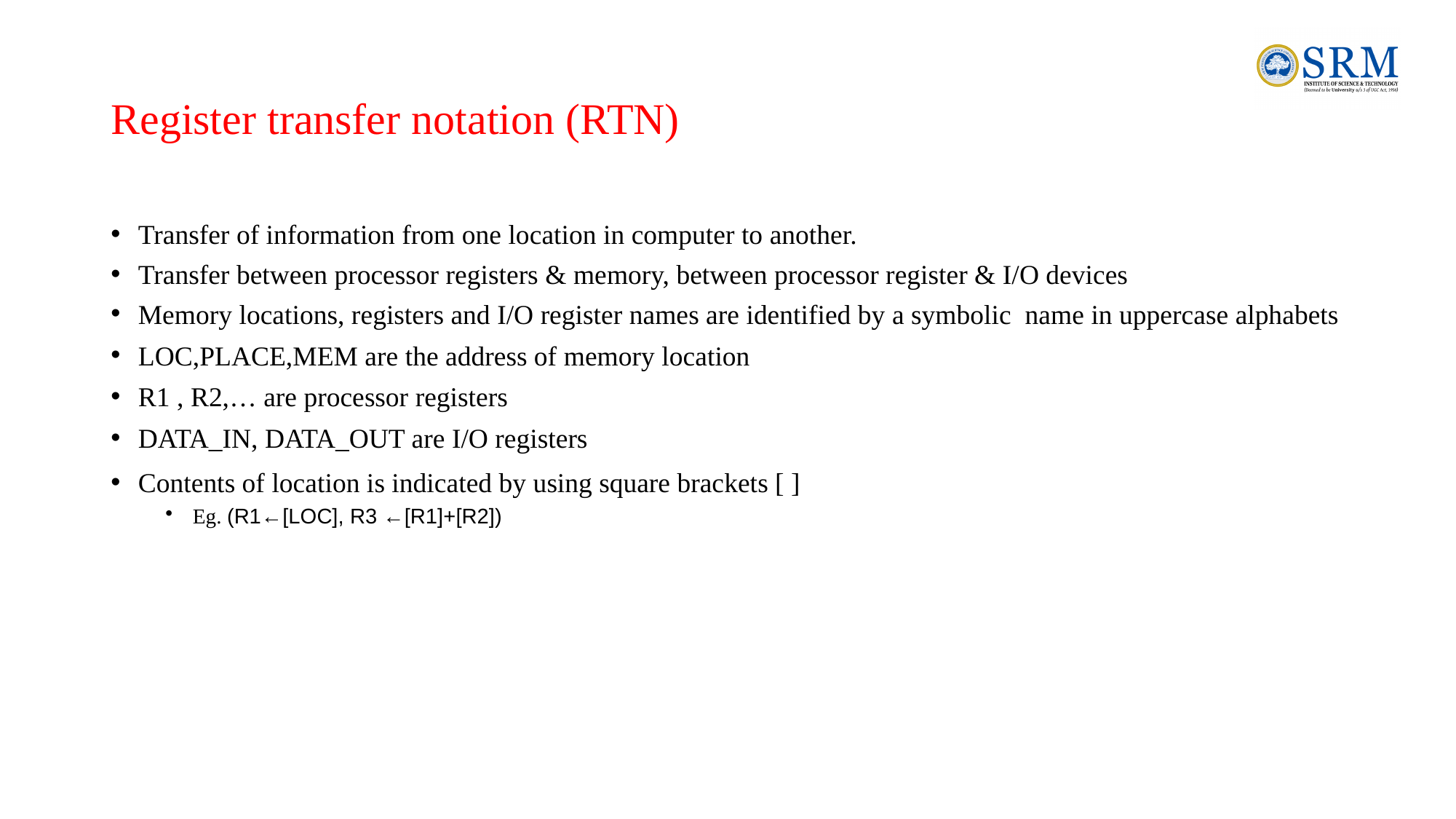

# Register transfer notation (RTN)
Transfer of information from one location in computer to another.
Transfer between processor registers & memory, between processor register & I/O devices
Memory locations, registers and I/O register names are identified by a symbolic  name in uppercase alphabets
LOC,PLACE,MEM are the address of memory location
R1 , R2,… are processor registers
DATA_IN, DATA_OUT are I/O registers
Contents of location is indicated by using square brackets [ ]
Eg. (R1←[LOC], R3 ←[R1]+[R2])